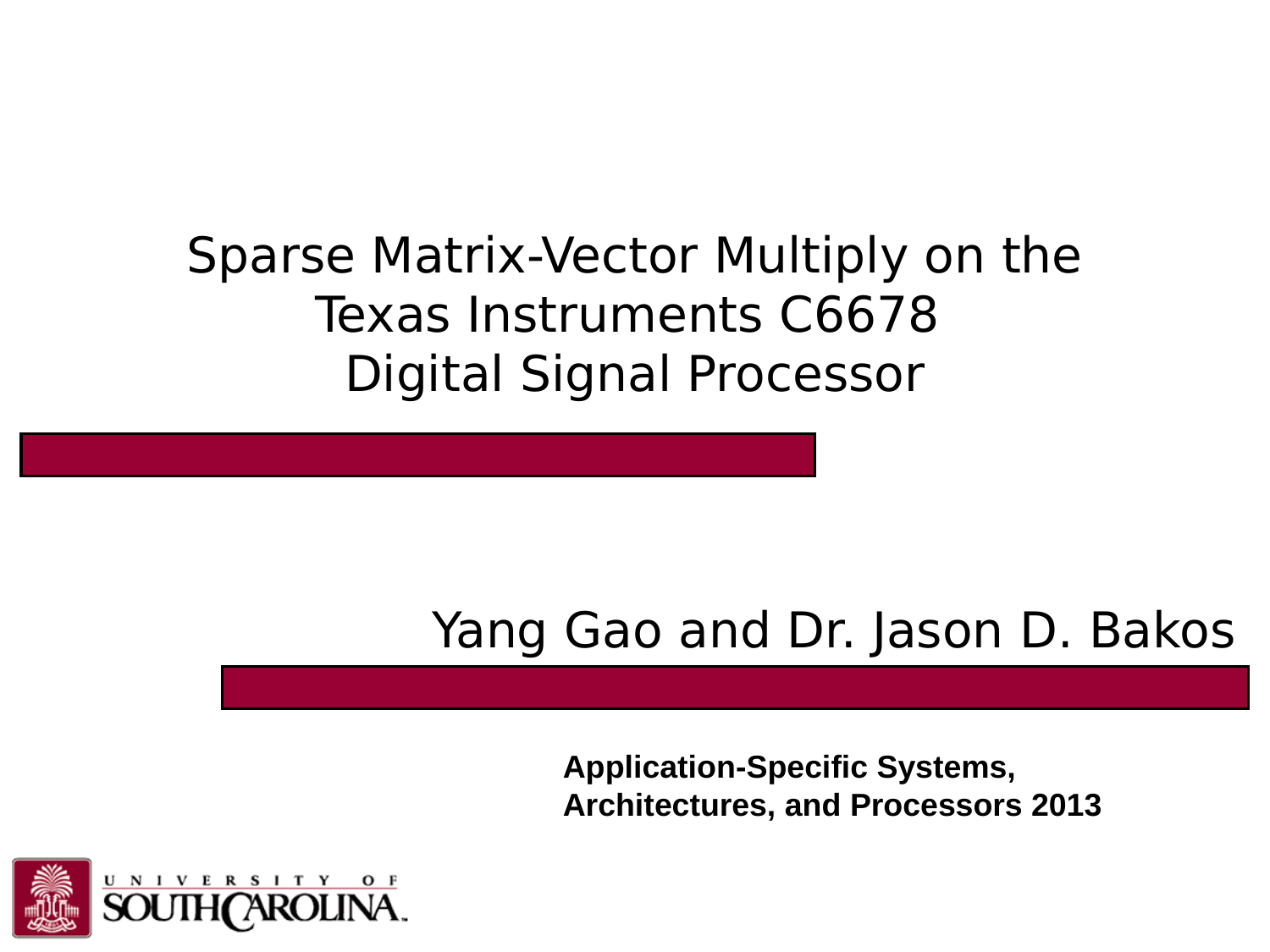

# Sparse Matrix-Vector Multiply on the Texas Instruments C6678 Digital Signal Processor
Yang Gao and Dr. Jason D. Bakos
Application-Specific Systems, Architectures, and Processors 2013